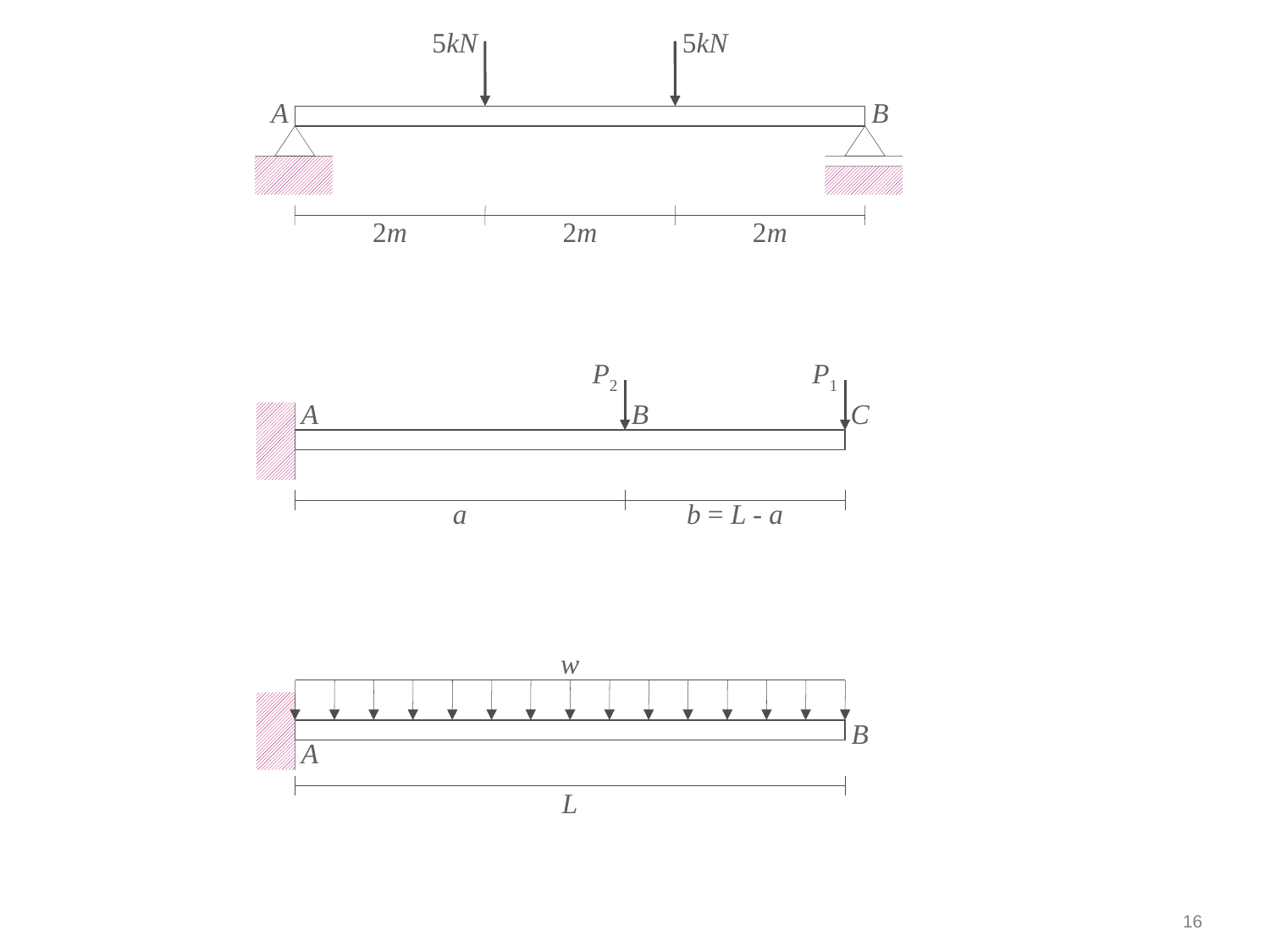

5kN
5kN
A
B

2m
2m
2m
P2
P1
A
B
C

a
b = L - a
w

B

A
L